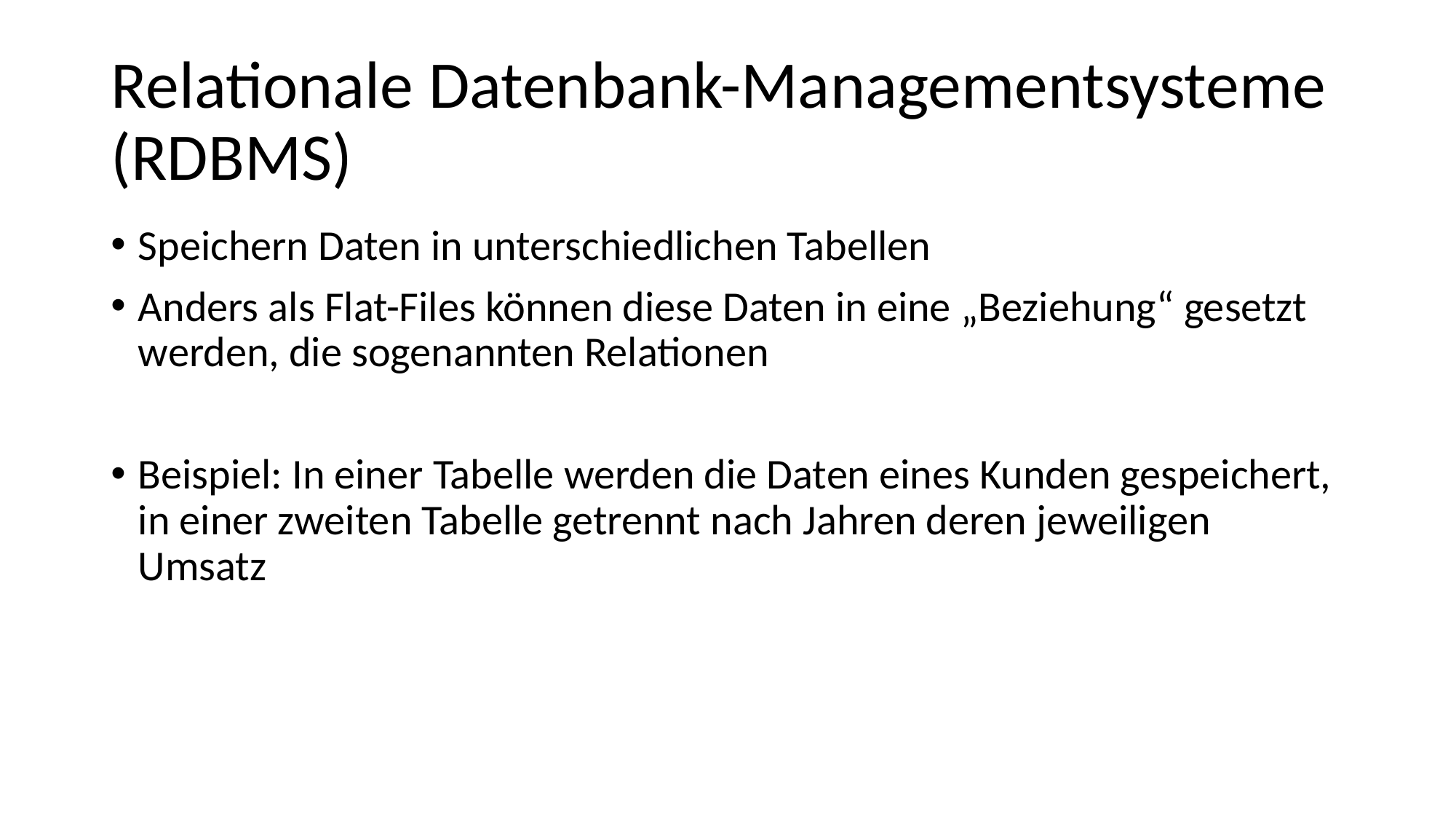

# Relationale Datenbank-Managementsysteme (RDBMS)
Speichern Daten in unterschiedlichen Tabellen
Anders als Flat-Files können diese Daten in eine „Beziehung“ gesetzt werden, die sogenannten Relationen

Beispiel: In einer Tabelle werden die Daten eines Kunden gespeichert, in einer zweiten Tabelle getrennt nach Jahren deren jeweiligen Umsatz